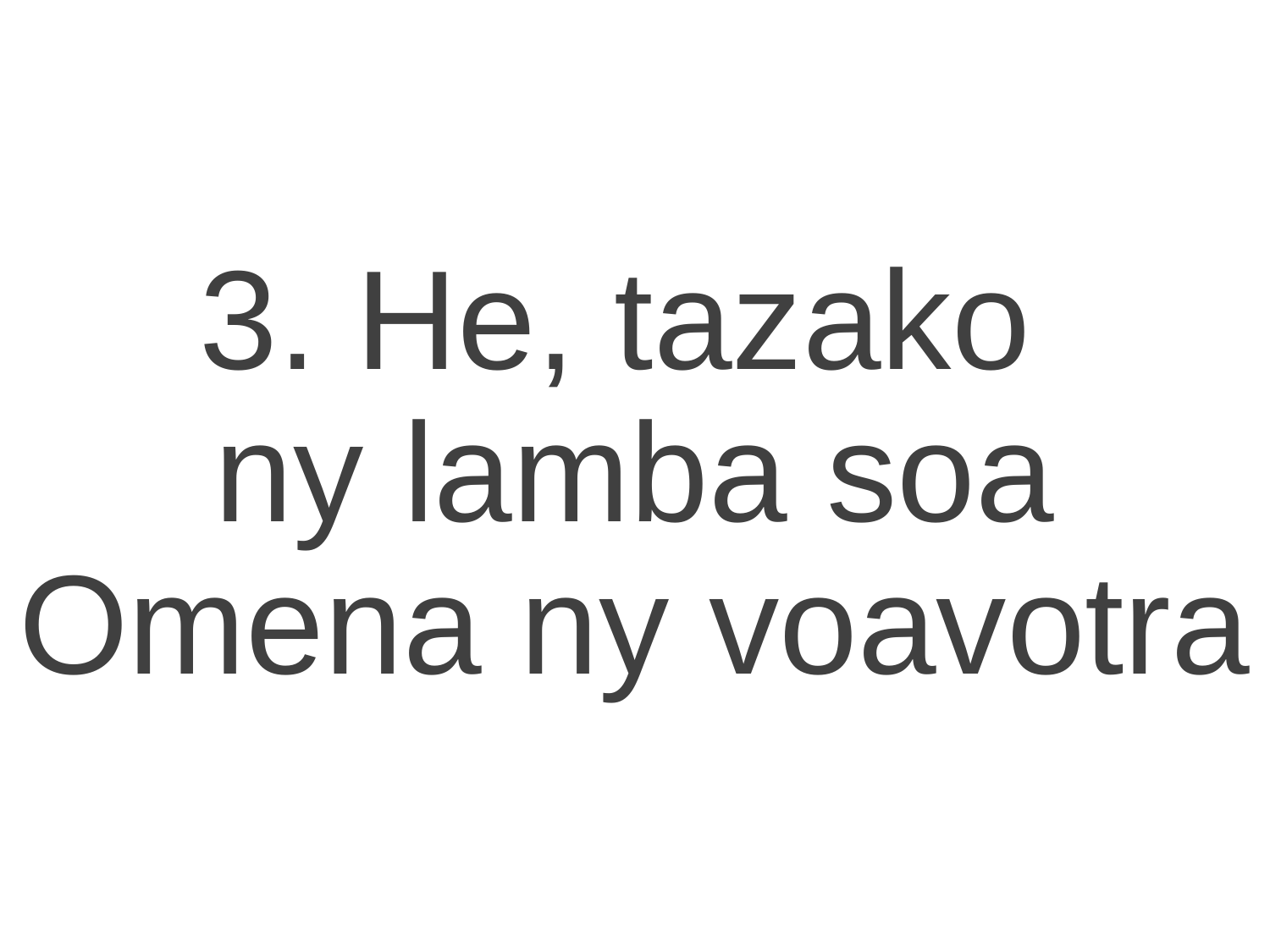

3. He, tazako
ny lamba soa
Omena ny voavotra